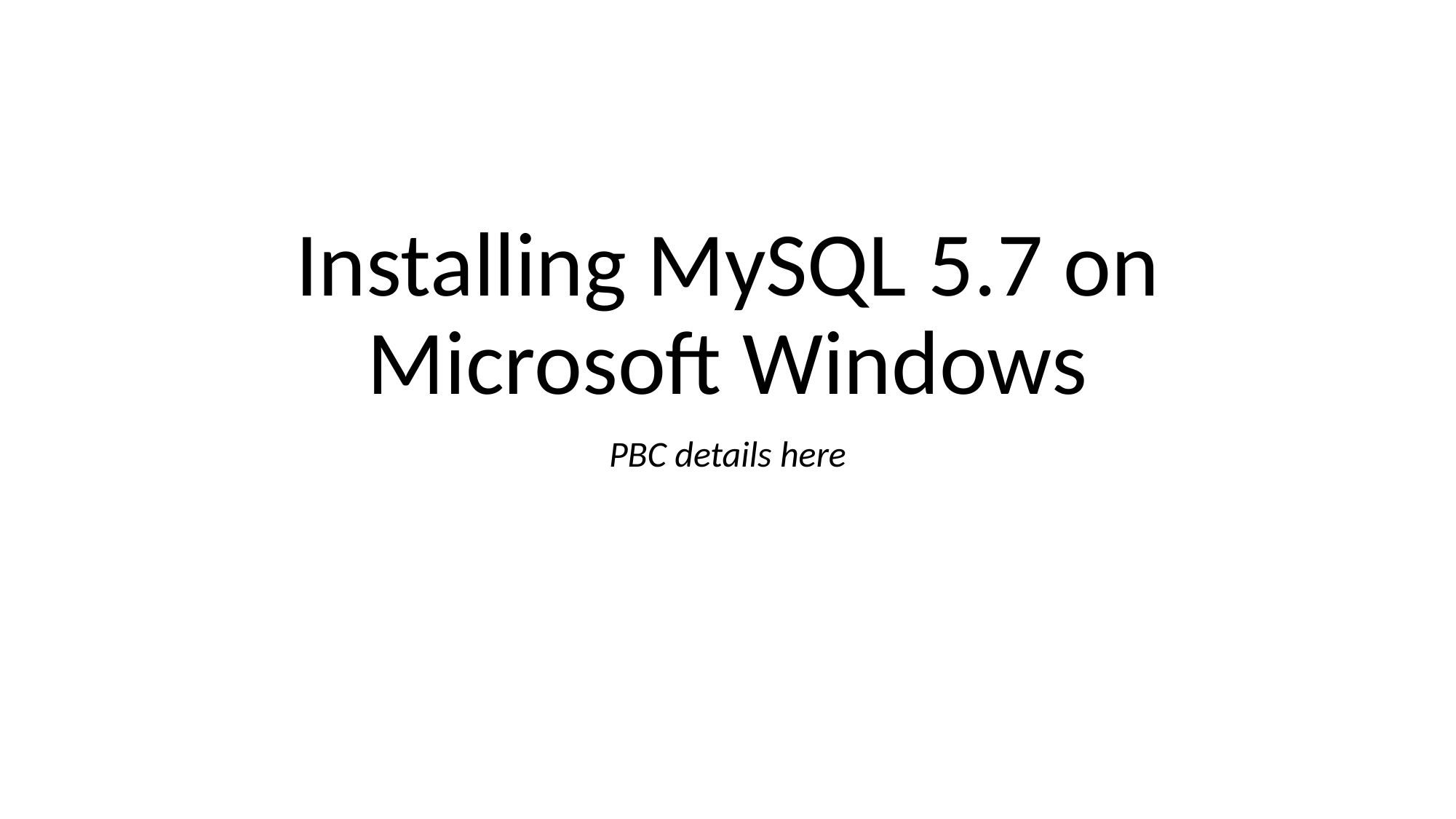

# Installing MySQL 5.7 on Microsoft Windows
PBC details here